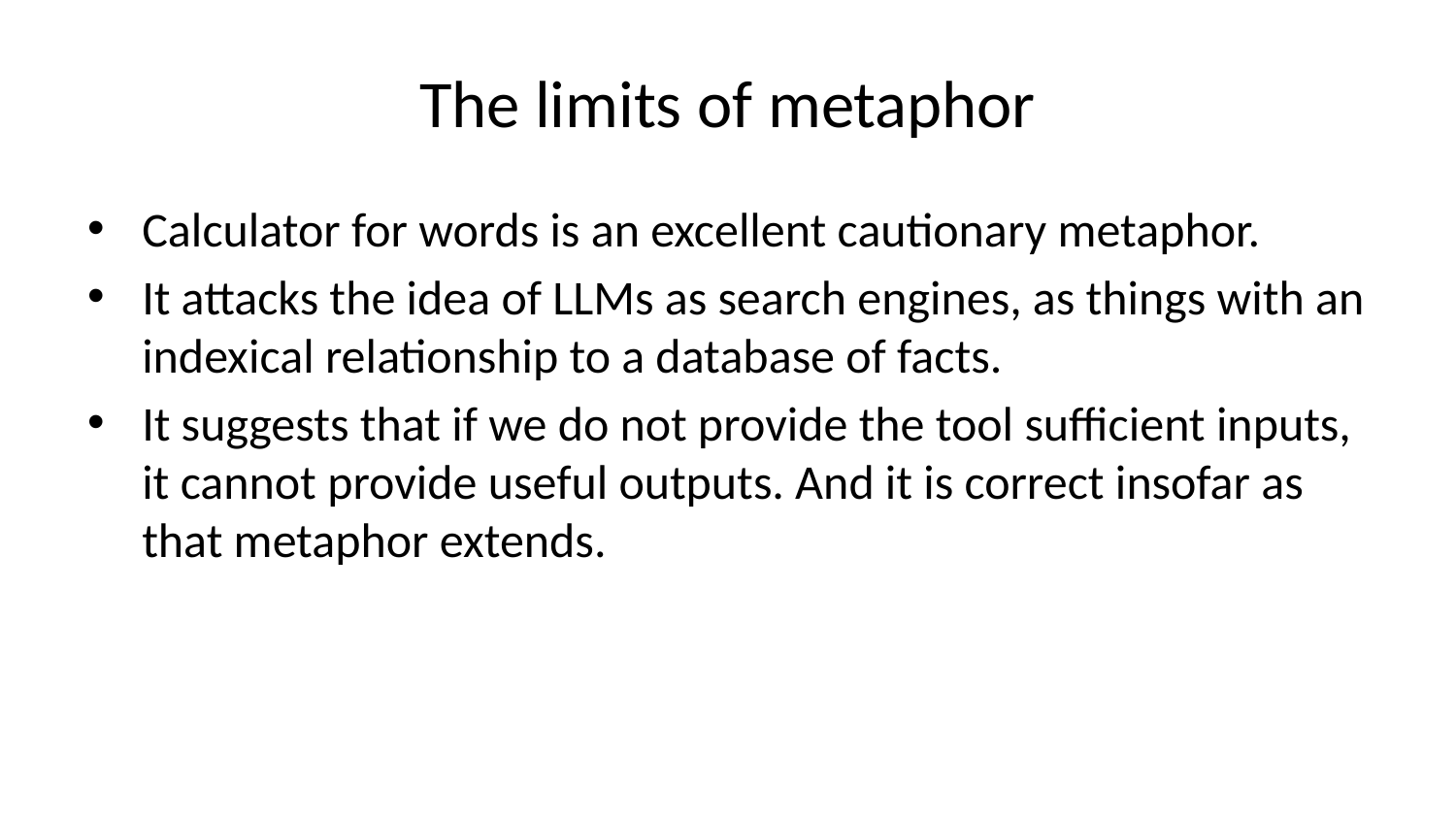

# The limits of metaphor
Calculator for words is an excellent cautionary metaphor.
It attacks the idea of LLMs as search engines, as things with an indexical relationship to a database of facts.
It suggests that if we do not provide the tool sufficient inputs, it cannot provide useful outputs. And it is correct insofar as that metaphor extends.